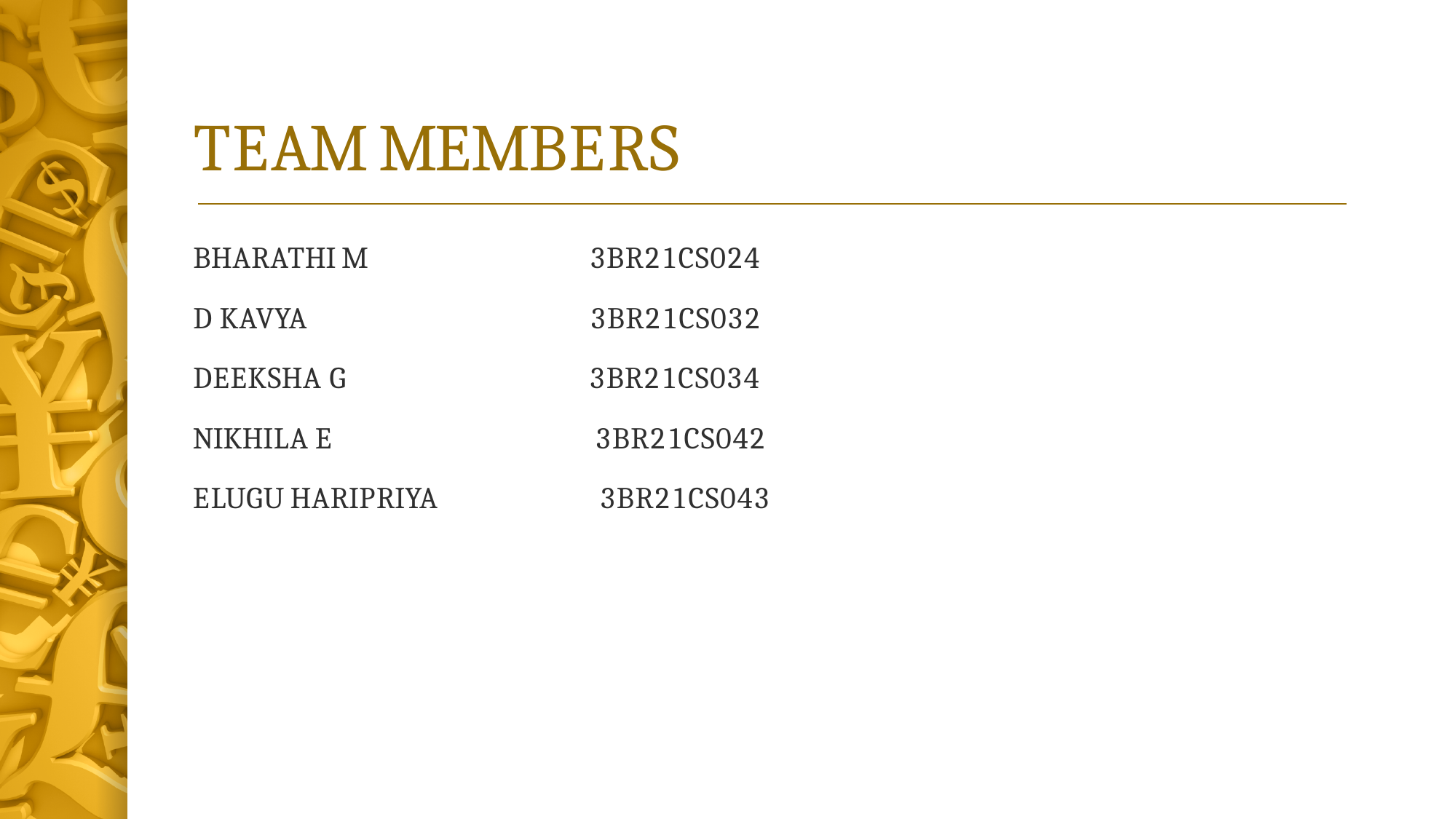

# TEAM MEMBERS
BHARATHI M                                 3BR21CS024
D KAVYA                                          3BR21CS032
DEEKSHA G                                    3BR21CS034
NIKHILA E                                       3BR21CS042
ELUGU HARIPRIYA                        3BR21CS043